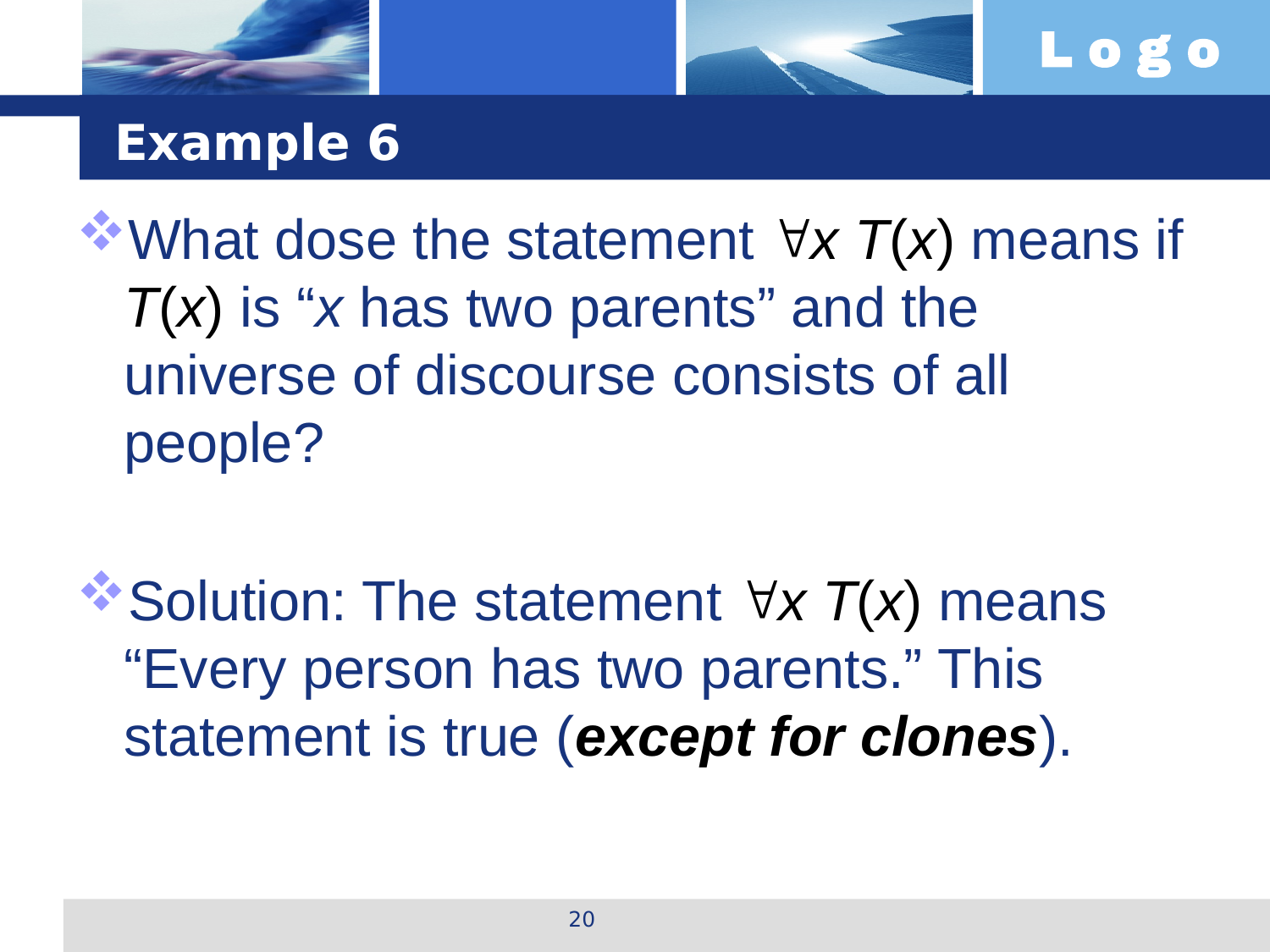

# Example 6
What dose the statement ∀x T(x) means if T(x) is “x has two parents” and the universe of discourse consists of all people?

Solution: The statement ∀x T(x) means “Every person has two parents.” This statement is true (except for clones).
20